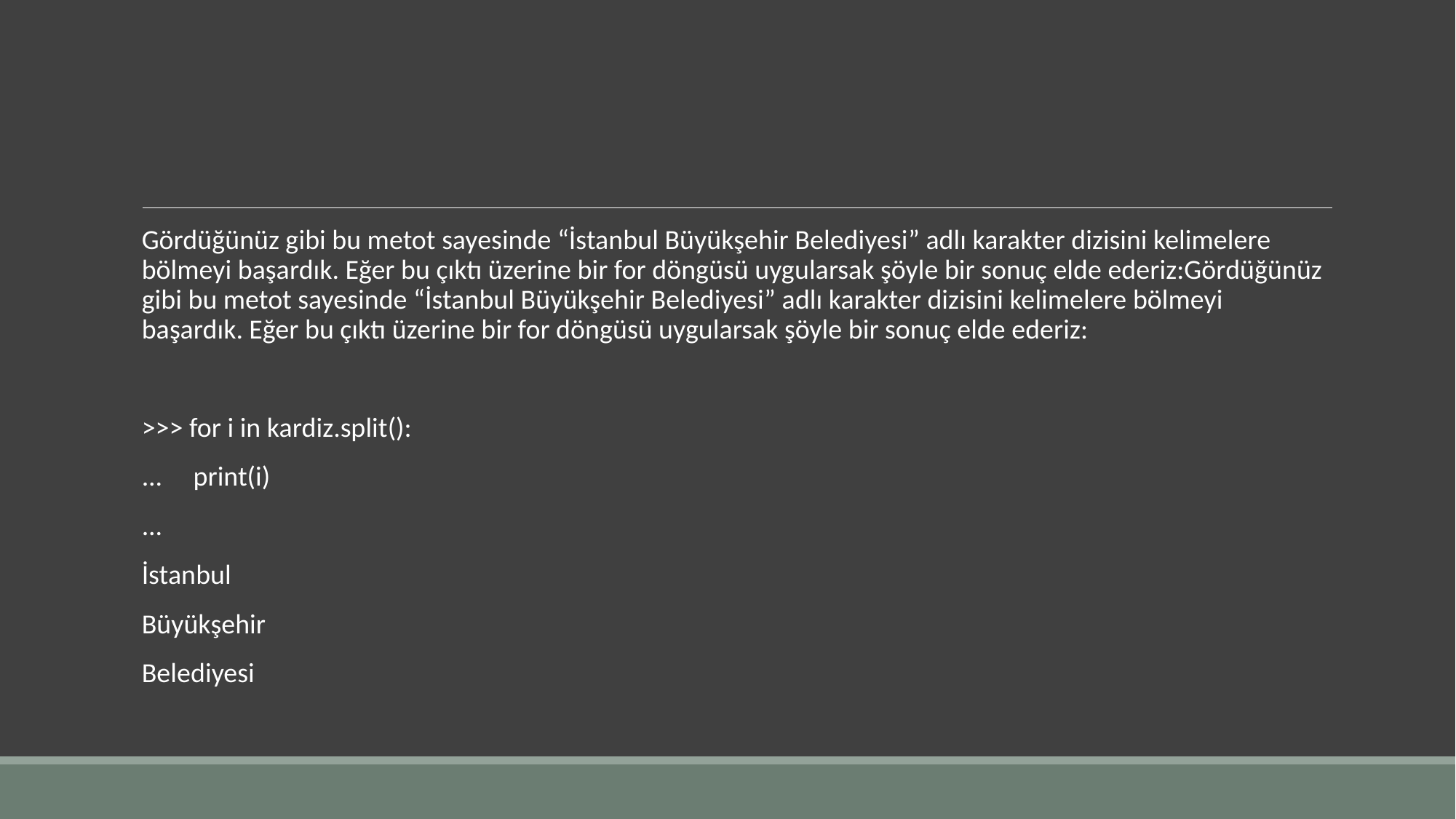

#
Gördüğünüz gibi bu metot sayesinde “İstanbul Büyükşehir Belediyesi” adlı karakter dizisini kelimelere bölmeyi başardık. Eğer bu çıktı üzerine bir for döngüsü uygularsak şöyle bir sonuç elde ederiz:Gördüğünüz gibi bu metot sayesinde “İstanbul Büyükşehir Belediyesi” adlı karakter dizisini kelimelere bölmeyi başardık. Eğer bu çıktı üzerine bir for döngüsü uygularsak şöyle bir sonuç elde ederiz:

>>> for i in kardiz.split():
...     print(i)
...
İstanbul
Büyükşehir
Belediyesi